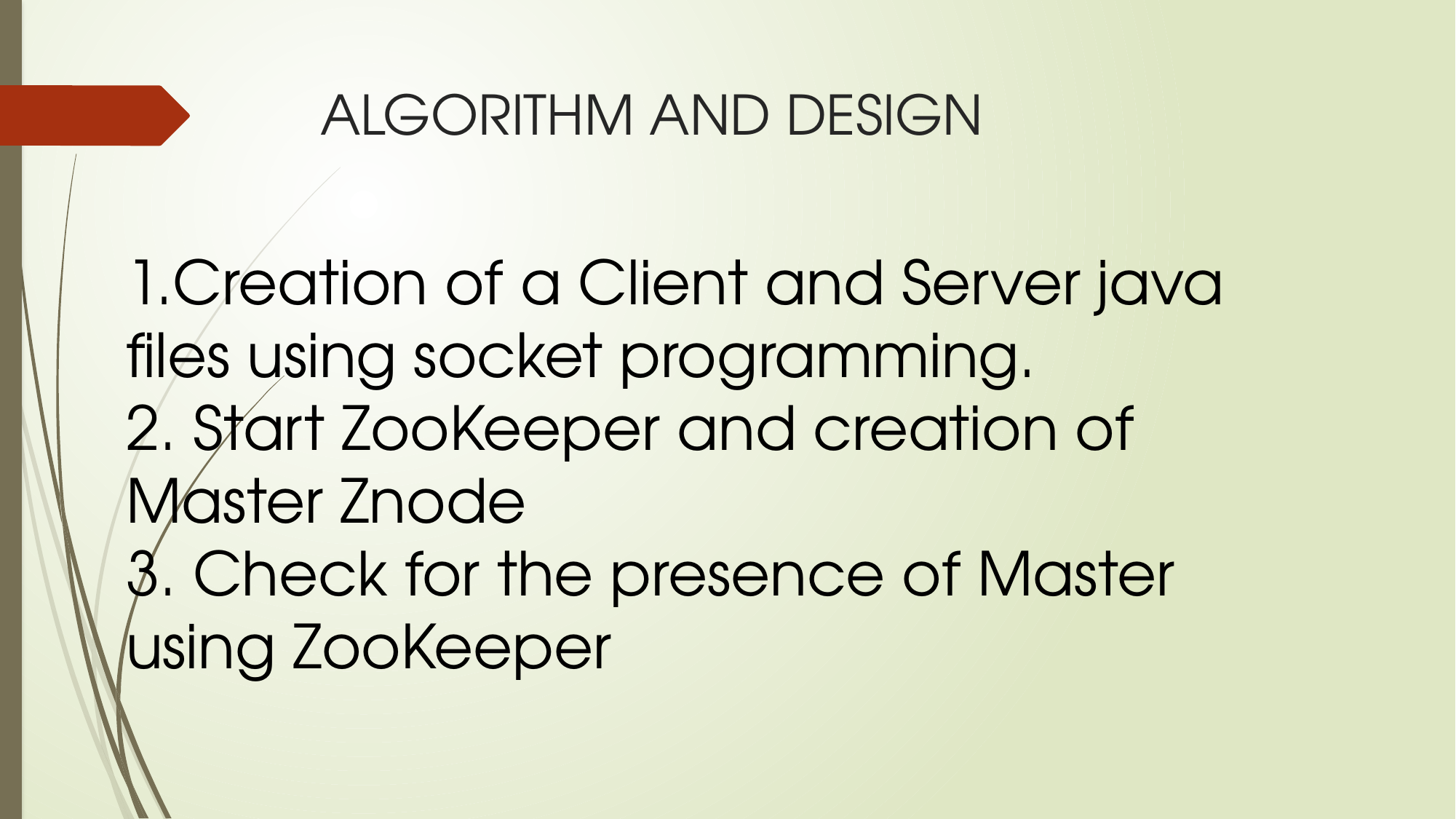

# ALGORITHM AND DESIGN
1.Creation of a Client and Server java files using socket programming.
2. Start ZooKeeper and creation of Master Znode
3. Check for the presence of Master using ZooKeeper